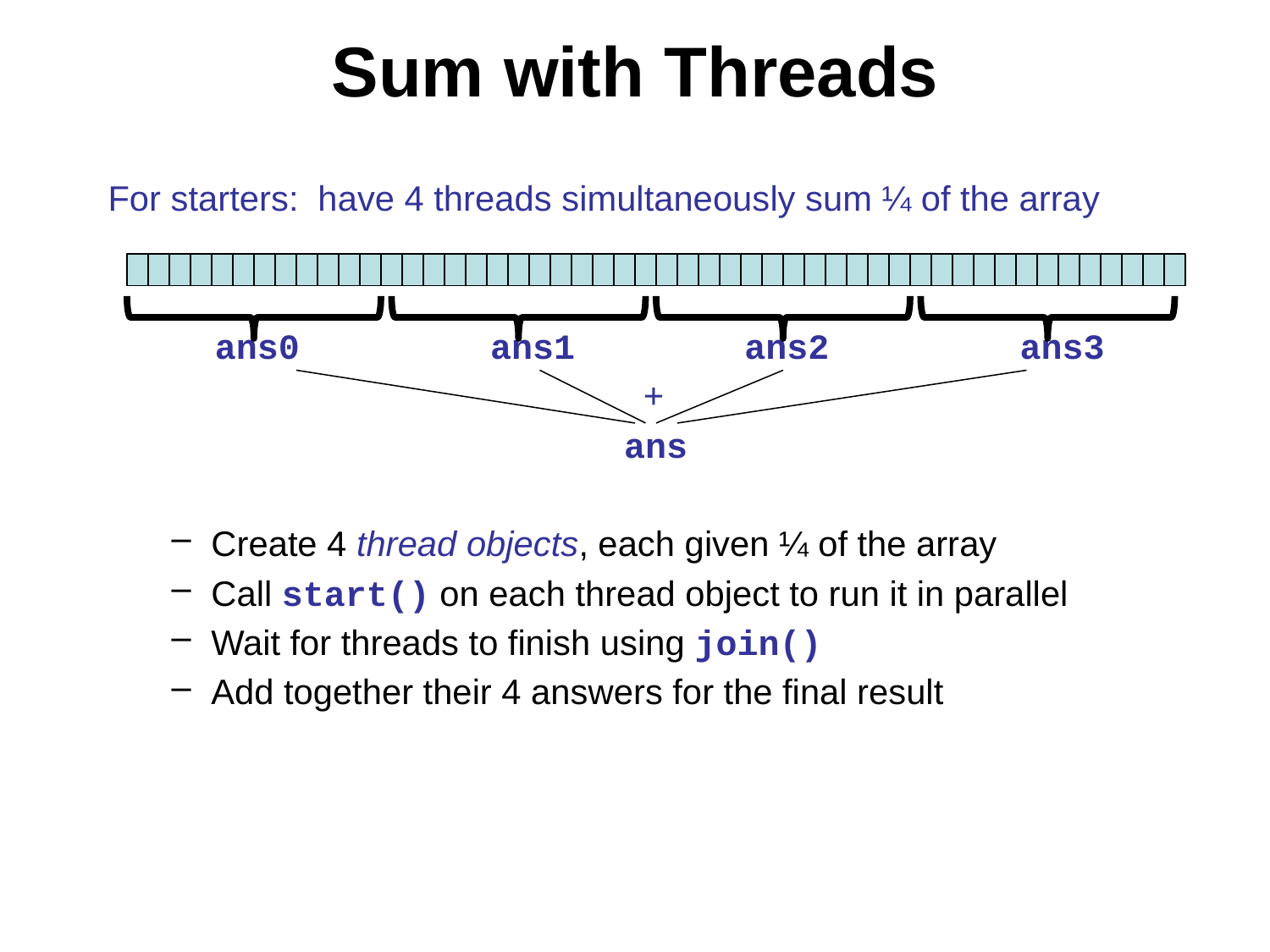

# Sum with Threads
For starters:  have 4 threads simultaneously sum ¼ of the array

           ans0         ans1        ans2         ans3
                                                       +
                                                     ans

Create 4 thread objects, each given ¼ of the array
Call start() on each thread object to run it in parallel
Wait for threads to finish using join()
Add together their 4 answers for the final result